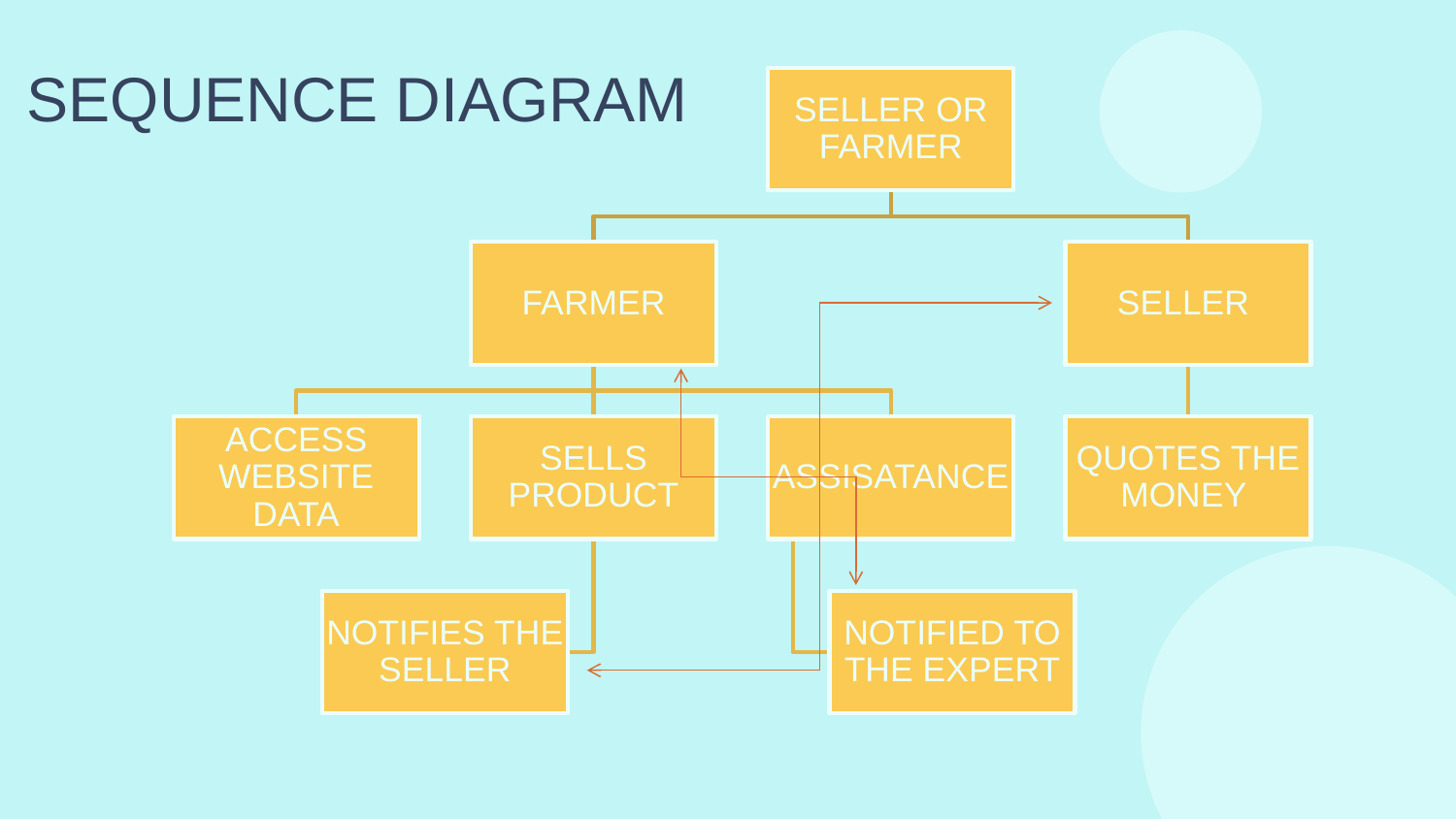

# SEQUENCE DIAGRAM
SELLER OR FARMER
FARMER
ACCESS WEBSITE DATA
SELLS PRODUCT
NOTIFIES THE SELLER
ASSISATANCE
NOTIFIED TO THE EXPERT
SELLER
QUOTES THE MONEY